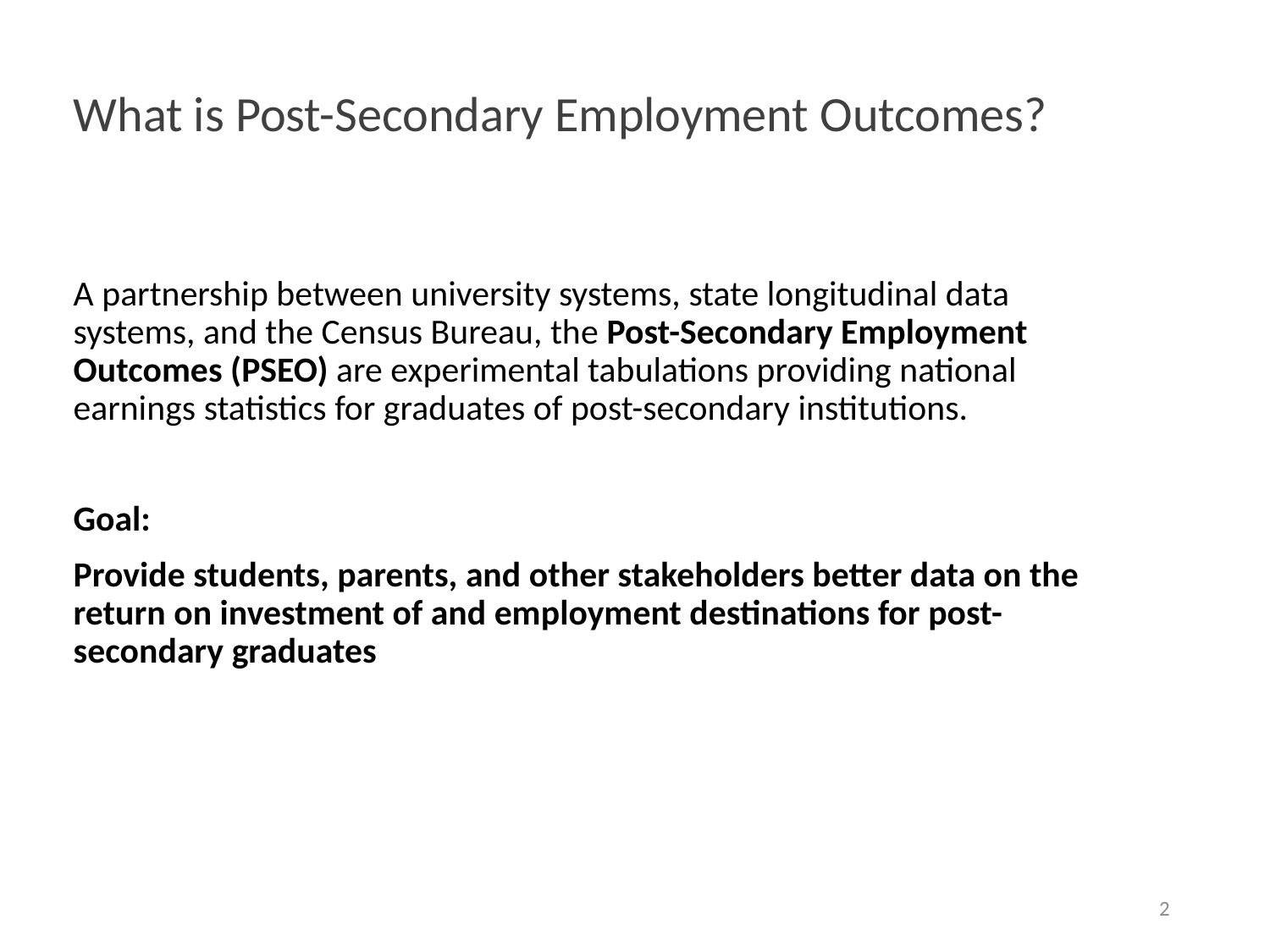

# What is Post-Secondary Employment Outcomes?
A partnership between university systems, state longitudinal data systems, and the Census Bureau, the Post-Secondary Employment Outcomes (PSEO) are experimental tabulations providing national earnings statistics for graduates of post-secondary institutions.

Goal:
Provide students, parents, and other stakeholders better data on the return on investment of and employment destinations for post-secondary graduates

2